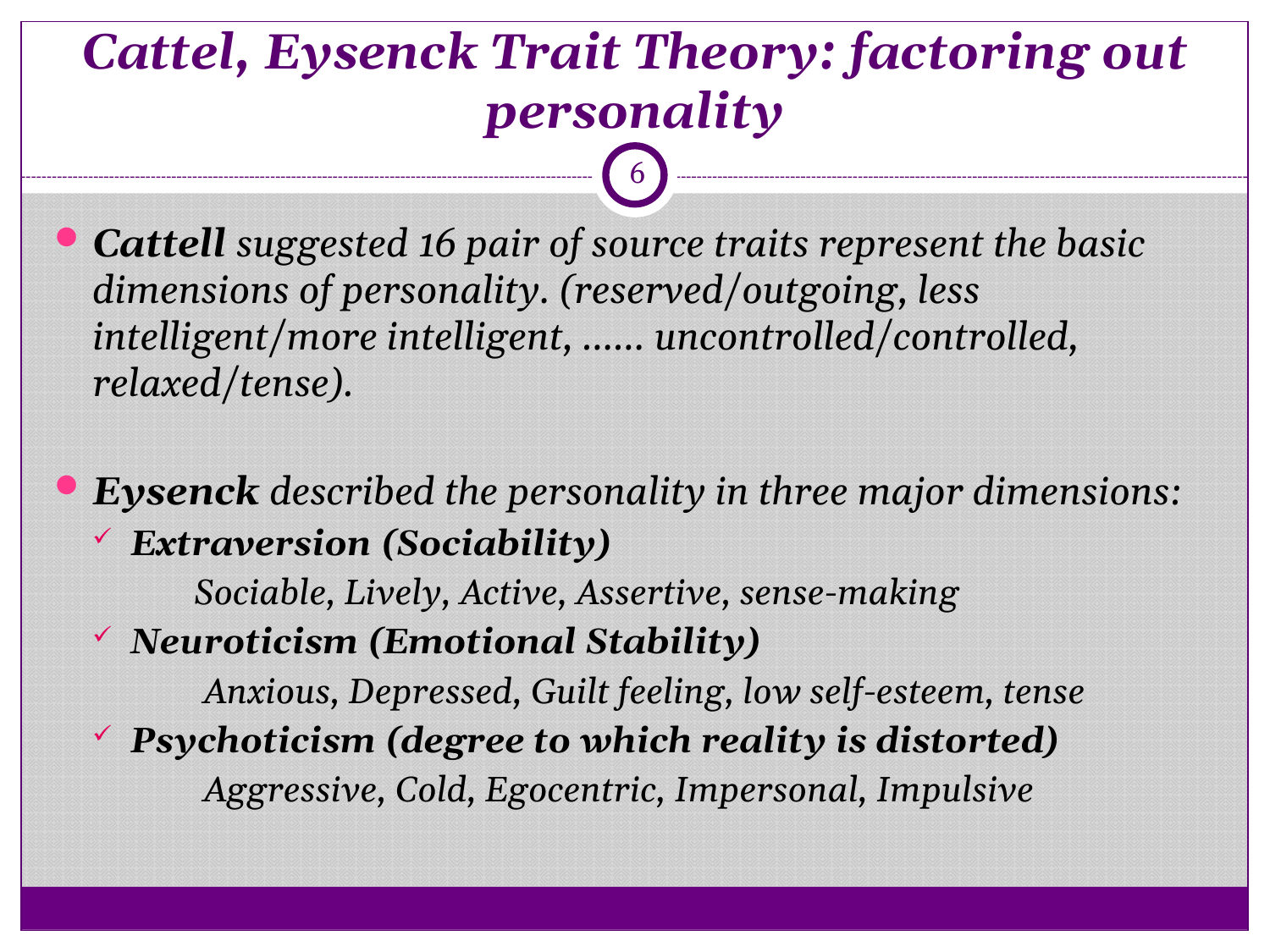

# Cattel, Eysenck Trait Theory: factoring out personality
6
Cattell suggested 16 pair of source traits represent the basic dimensions of personality. (reserved/outgoing, less intelligent/more intelligent, …… uncontrolled/controlled, relaxed/tense).

Eysenck described the personality in three major dimensions:
Extraversion (Sociability)
          Sociable, Lively, Active, Assertive, sense-making
Neuroticism (Emotional Stability)
           Anxious, Depressed, Guilt feeling, low self-esteem, tense
Psychoticism (degree to which reality is distorted)
           Aggressive, Cold, Egocentric, Impersonal, Impulsive